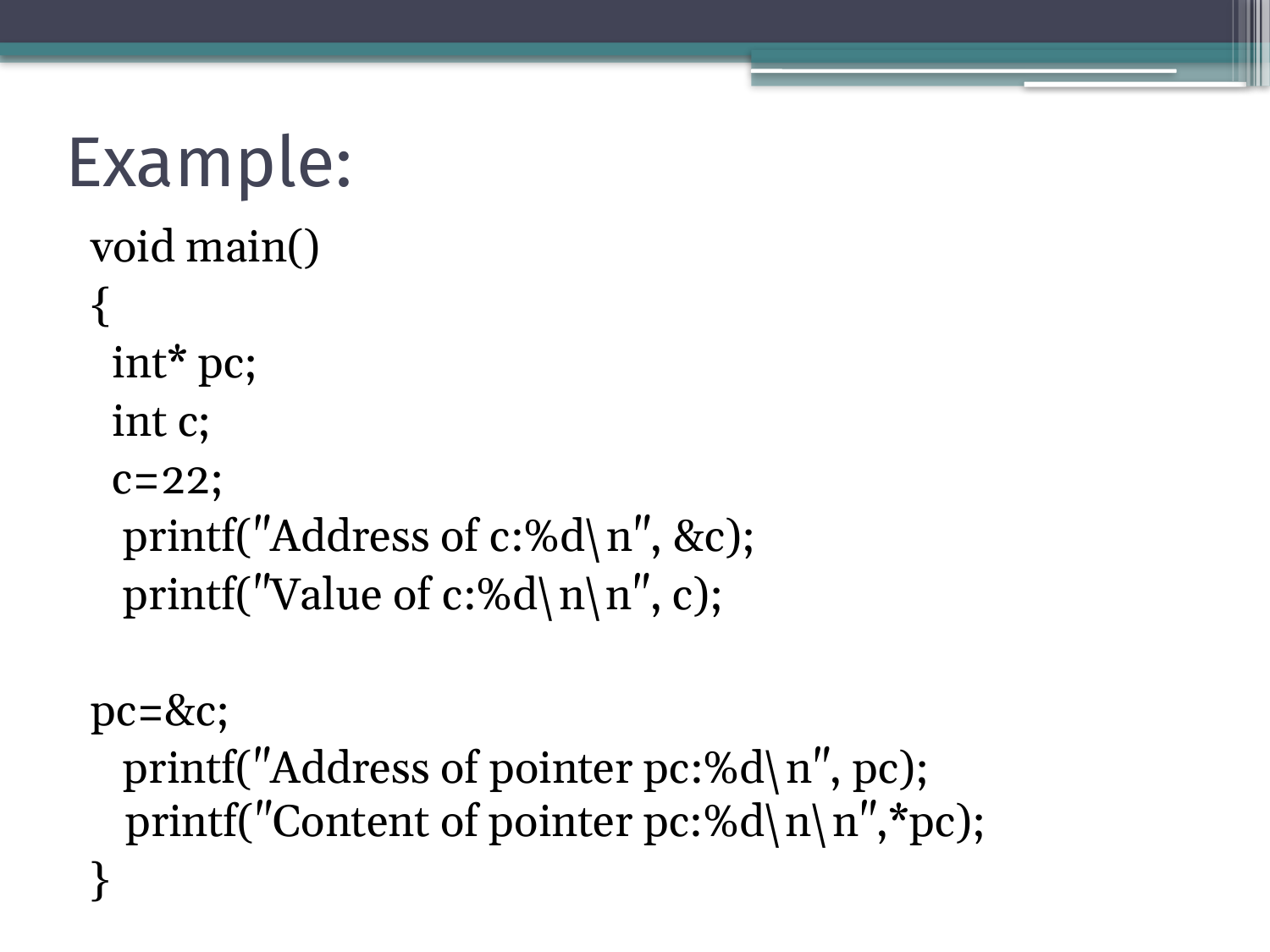

# Example:
void main()
{
  int* pc;
  int c;
  c=22;
   printf("Address of c:%d\n", &c);
   printf("Value of c:%d\n\n", c);

pc=&c;
   printf("Address of pointer pc:%d\n", pc);  printf("Content of pointer pc:%d\n\n",*pc);
}